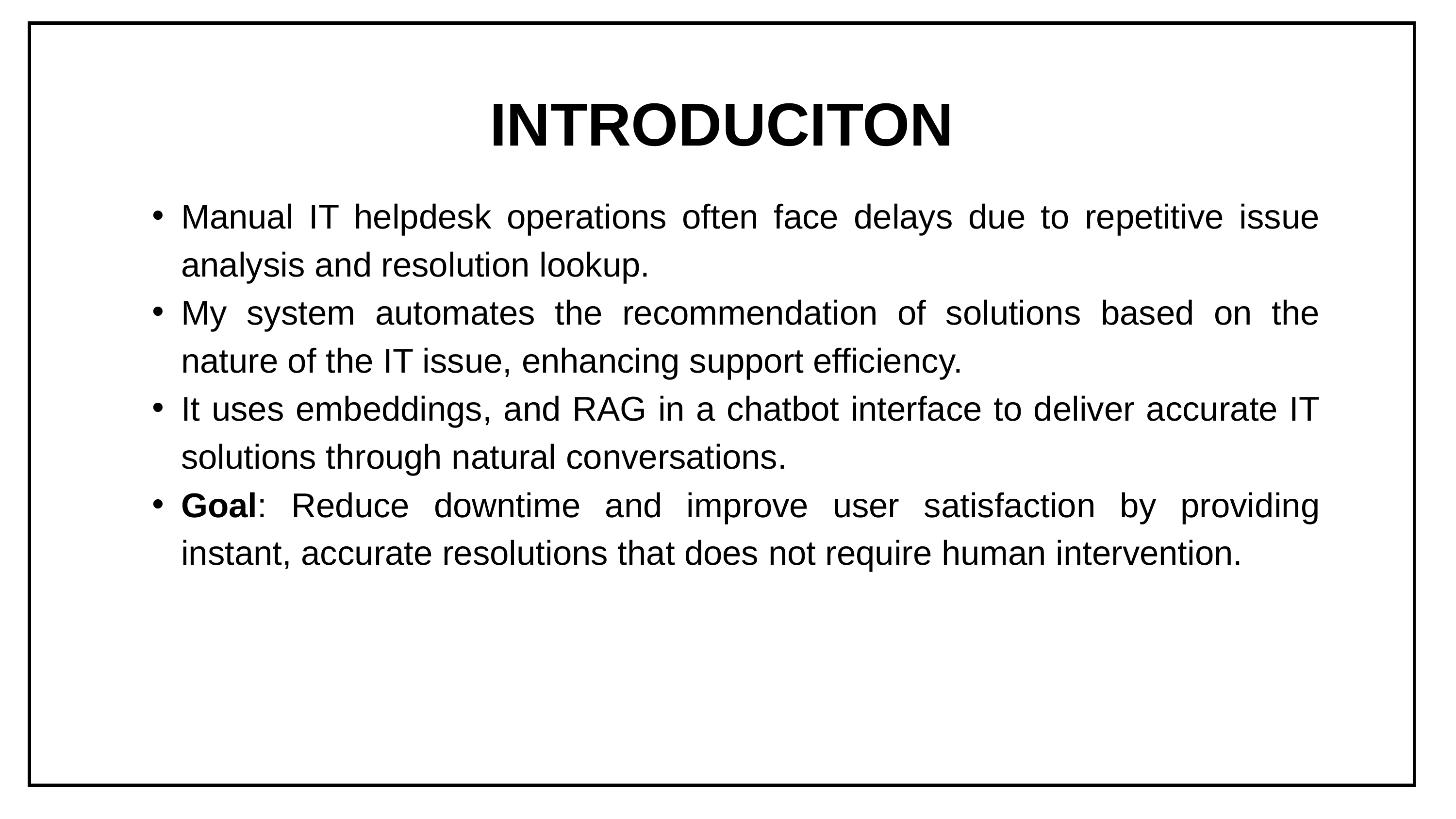

INTRODUCITON
Manual IT helpdesk operations often face delays due to repetitive issue analysis and resolution lookup.
My system automates the recommendation of solutions based on the nature of the IT issue, enhancing support efficiency.
It uses embeddings, and RAG in a chatbot interface to deliver accurate IT solutions through natural conversations.
Goal: Reduce downtime and improve user satisfaction by providing instant, accurate resolutions that does not require human intervention.